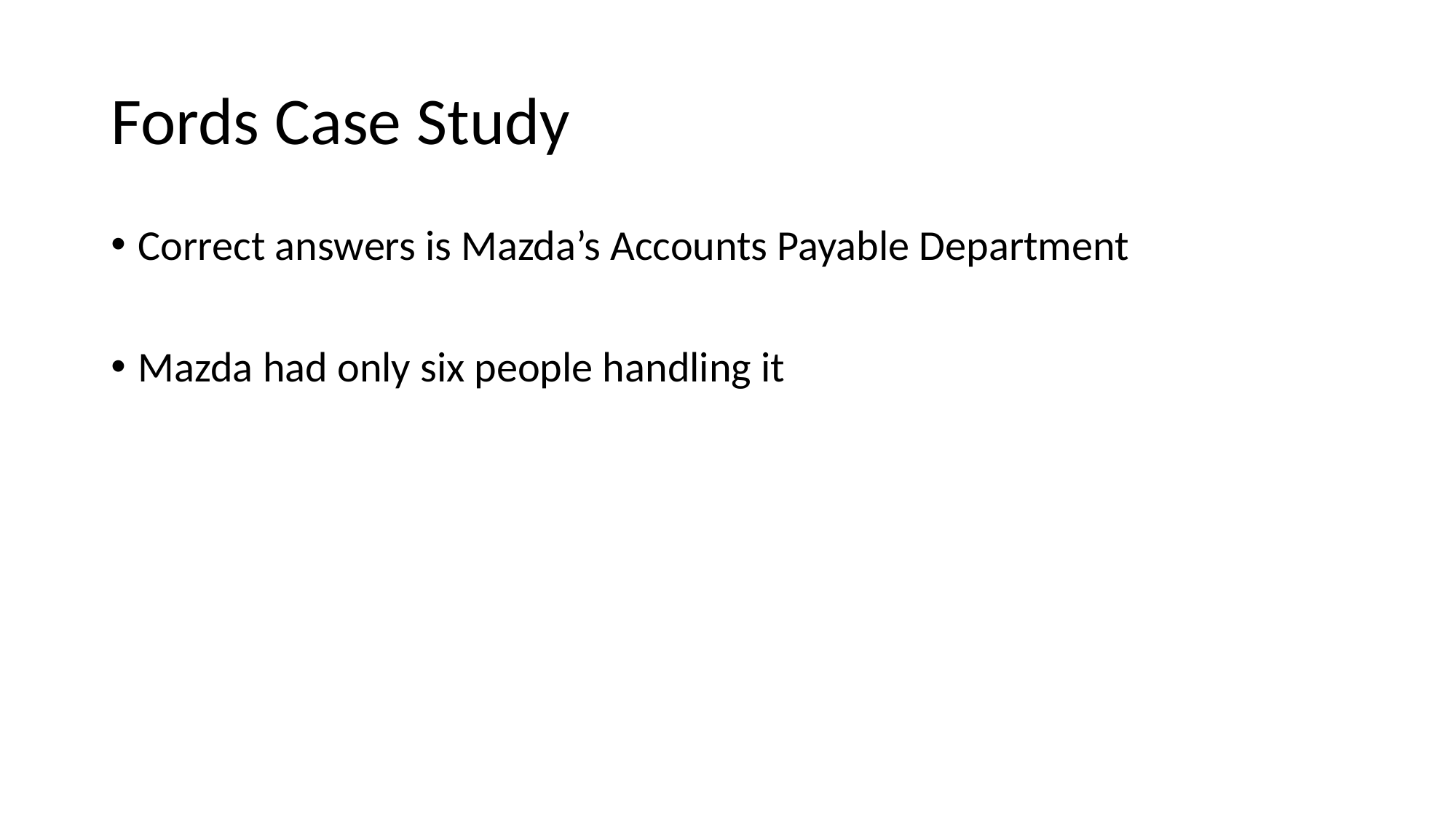

# Fords Case Study
Correct answers is Mazda’s Accounts Payable Department

Mazda had only six people handling it